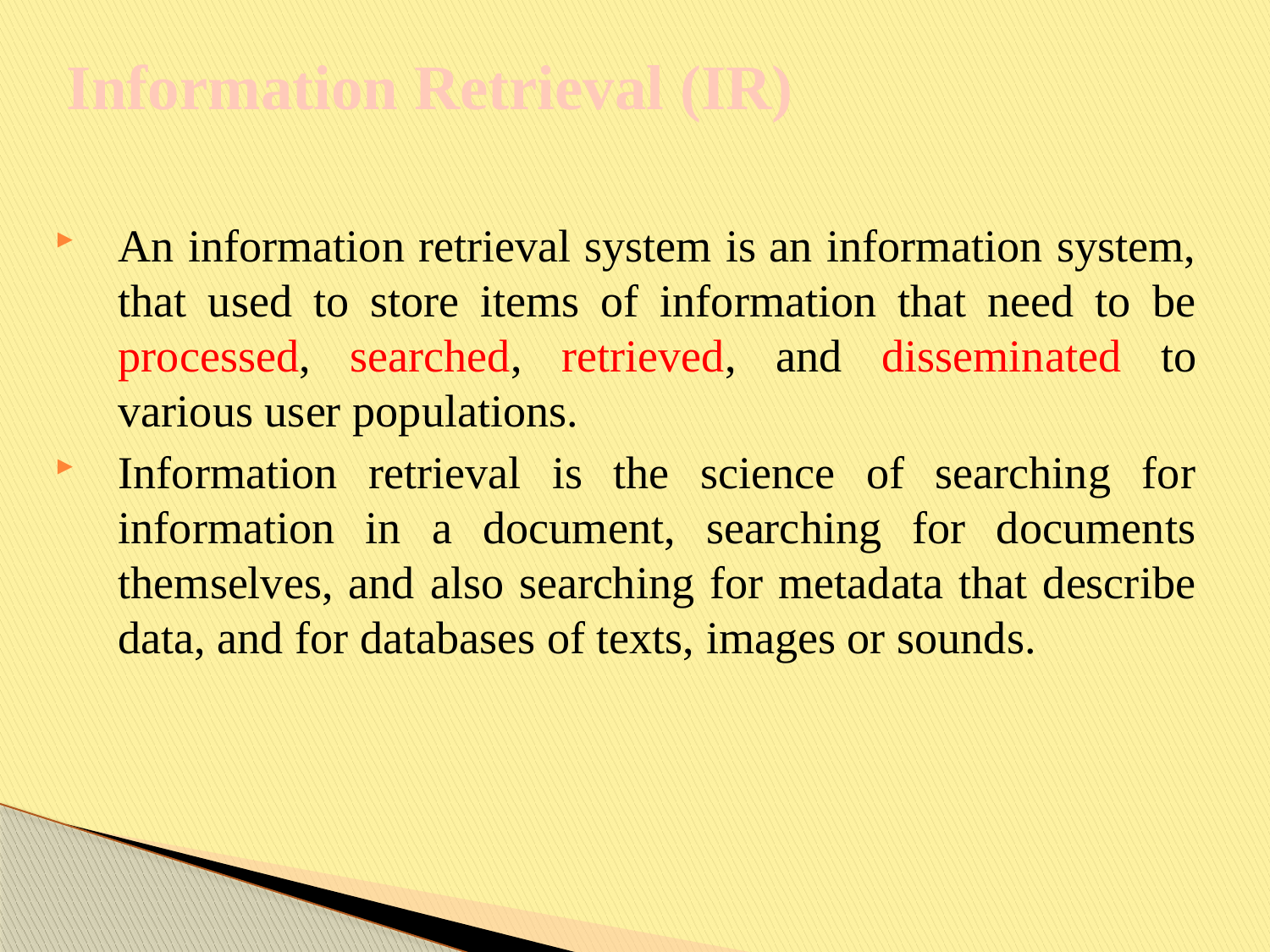

# Information Retrieval (IR)

An information retrieval system is an information system, that used to store items of information that need to be processed, searched, retrieved, and disseminated to various user populations.
Information retrieval is the science of searching for information in a document, searching for documents themselves, and also searching for metadata that describe data, and for databases of texts, images or sounds.